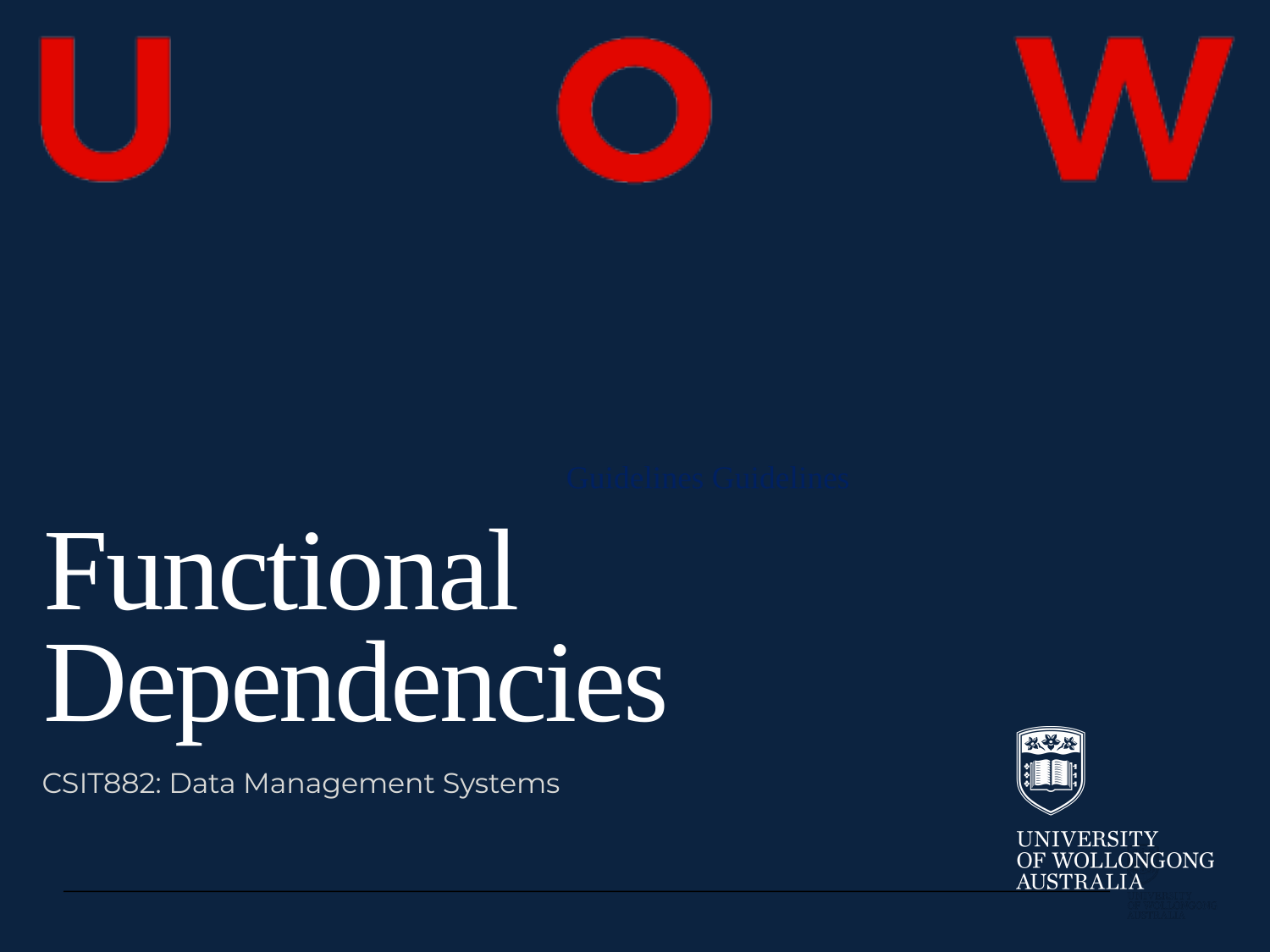

Functional Dependencies
Guidelines Guidelines
CSIT882: Data Management Systems